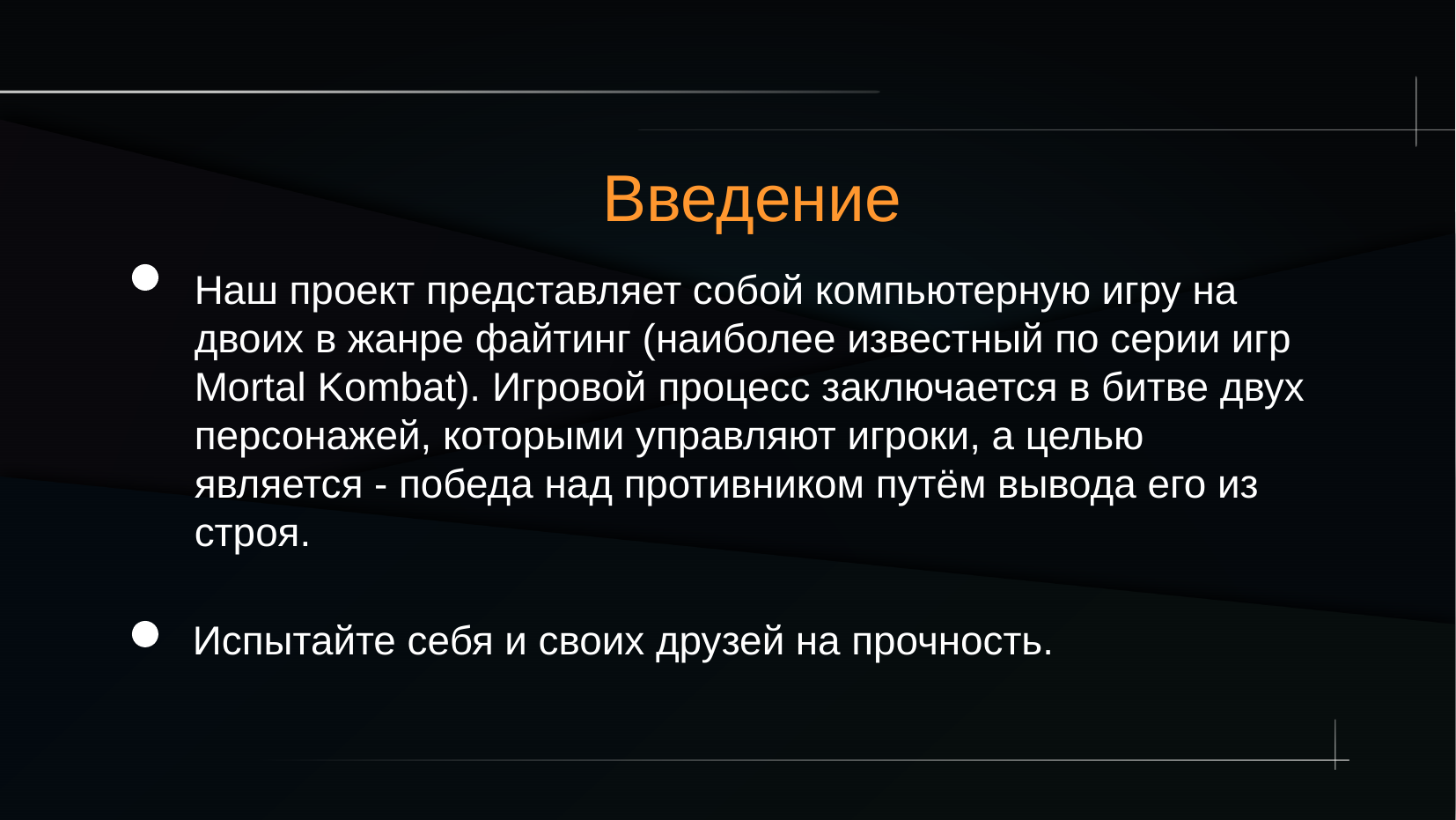

Введение

Наш проект представляет собой компьютерную игру на двоих в жанре файтинг (наиболее известный по серии игр Mortal Kombat). Игровой процесс заключается в битве двух персонажей, которыми управляют игроки, а целью является - победа над противником путём вывода его из строя.

    Испытайте себя и своих друзей на прочность.